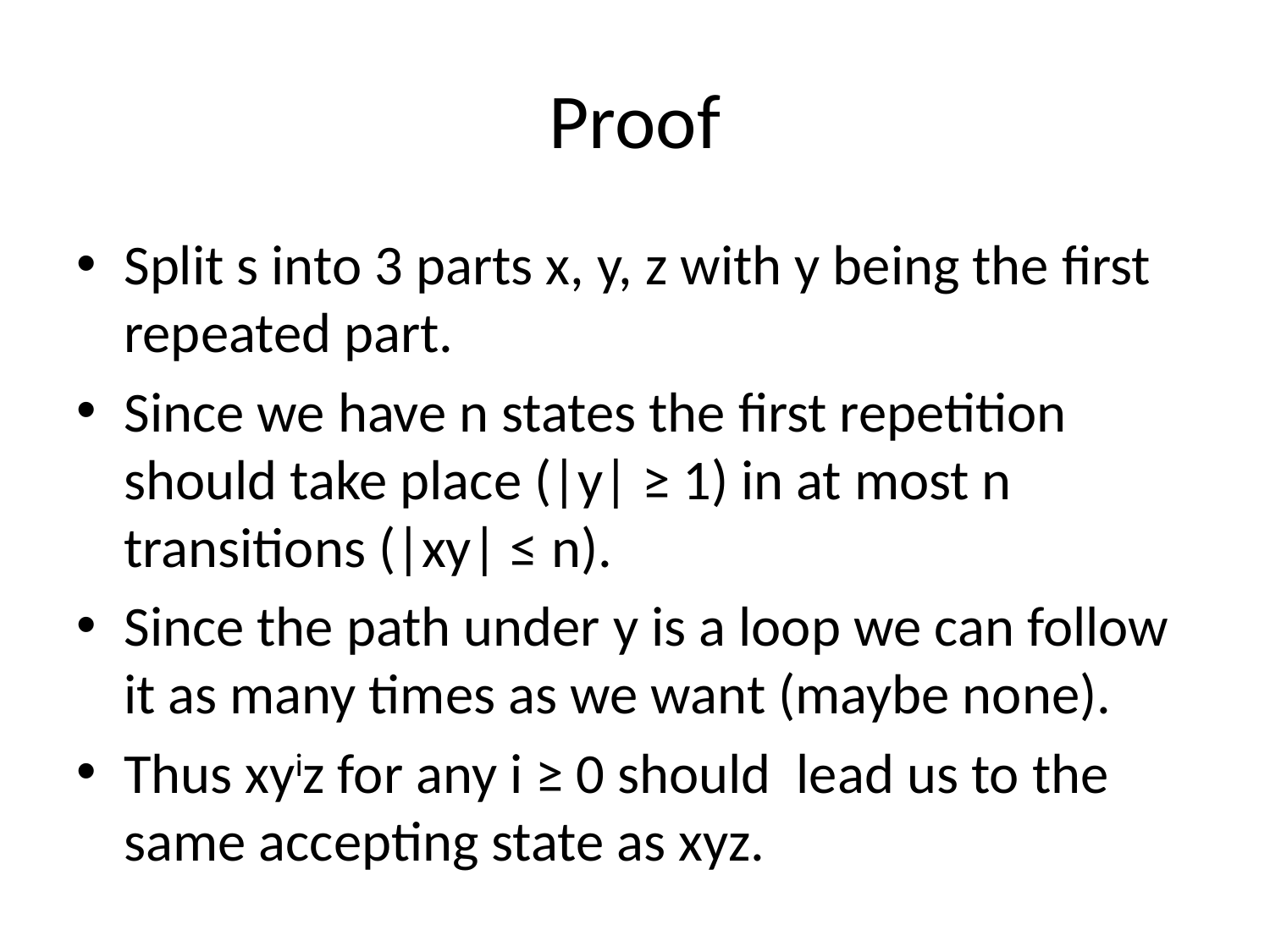

# Proof
Split s into 3 parts x, y, z with y being the first repeated part.
Since we have n states the first repetition should take place (|y| ≥ 1) in at most n transitions (|xy| ≤ n).
Since the path under y is a loop we can follow it as many times as we want (maybe none).
Thus xyiz for any i ≥ 0 should  lead us to the same accepting state as xyz.